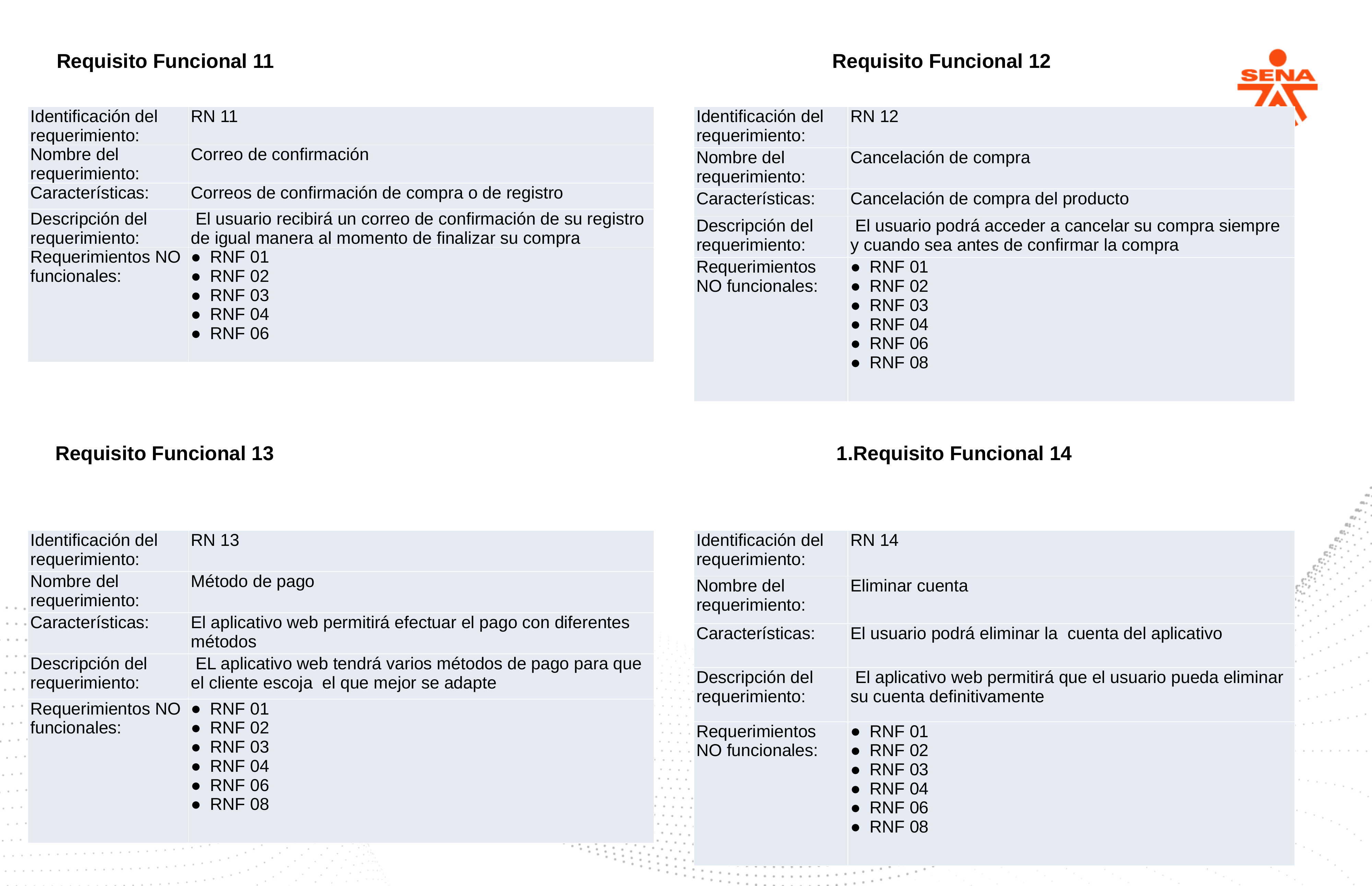

Requisito Funcional 11

Requisito Funcional 12
| Identificación del requerimiento: | RN 11 |
| --- | --- |
| Nombre del requerimiento: | Correo de confirmación |
| Características: | Correos de confirmación de compra o de registro |
| Descripción del requerimiento: | El usuario recibirá un correo de confirmación de su registro de igual manera al momento de finalizar su compra |
| Requerimientos NO funcionales: | RNF 01 RNF 02 RNF 03 RNF 04 RNF 06 |
| Identificación del requerimiento: | RN 12 |
| --- | --- |
| Nombre del requerimiento: | Cancelación de compra |
| Características: | Cancelación de compra del producto |
| Descripción del requerimiento: | El usuario podrá acceder a cancelar su compra siempre y cuando sea antes de confirmar la compra |
| Requerimientos NO funcionales: | RNF 01 RNF 02 RNF 03 RNF 04 RNF 06 RNF 08 |

Requisito Funcional 13
Requisito Funcional 14

| Identificación del requerimiento: | RN 13 |
| --- | --- |
| Nombre del requerimiento: | Método de pago |
| Características: | El aplicativo web permitirá efectuar el pago con diferentes métodos |
| Descripción del requerimiento: | EL aplicativo web tendrá varios métodos de pago para que el cliente escoja el que mejor se adapte |
| Requerimientos NO funcionales: | RNF 01 RNF 02 RNF 03 RNF 04 RNF 06 RNF 08 |
| Identificación del requerimiento: | RN 14 |
| --- | --- |
| Nombre del requerimiento: | Eliminar cuenta |
| Características: | El usuario podrá eliminar la cuenta del aplicativo |
| Descripción del requerimiento: | El aplicativo web permitirá que el usuario pueda eliminar su cuenta definitivamente |
| Requerimientos NO funcionales: | RNF 01 RNF 02 RNF 03 RNF 04 RNF 06 RNF 08 |